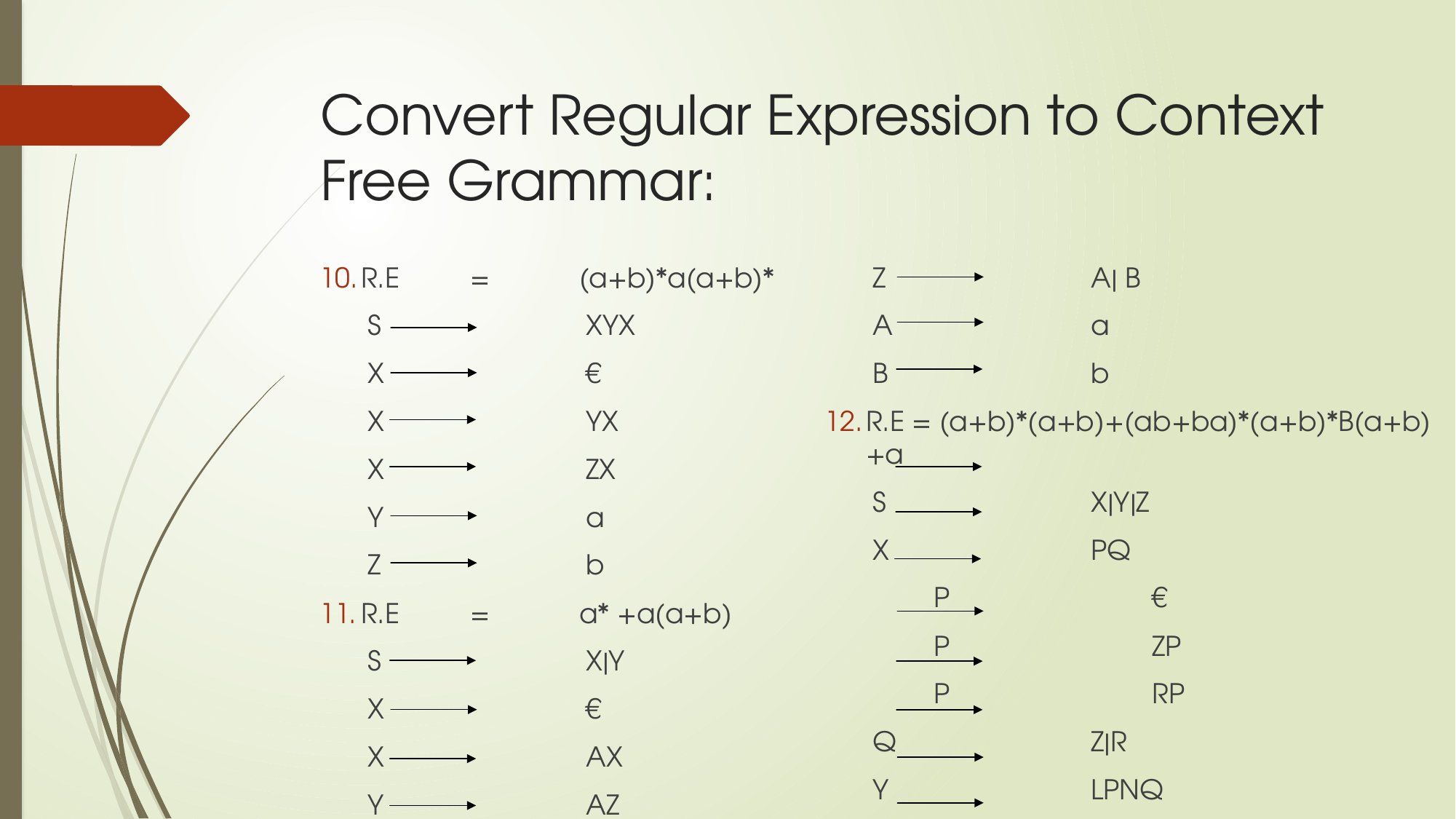

# Convert Regular Expression to Context Free Grammar:
R.E	=	(a+b)*a(a+b)*
S		XYX
X		€
X		YX
X		ZX
Y		a
Z		b
R.E	=	a* +a(a+b)
S		X|Y
X		€
X		AX
Y		AZ

Z		A| B
A 		a
B		b
R.E = (a+b)*(a+b)+(ab+ba)*(a+b)*B(a+b)+a
S		X|Y|Z
X		PQ
	P		€
	P		ZP
	P		RP
Q		Z|R
Y		LPNQ
N		B